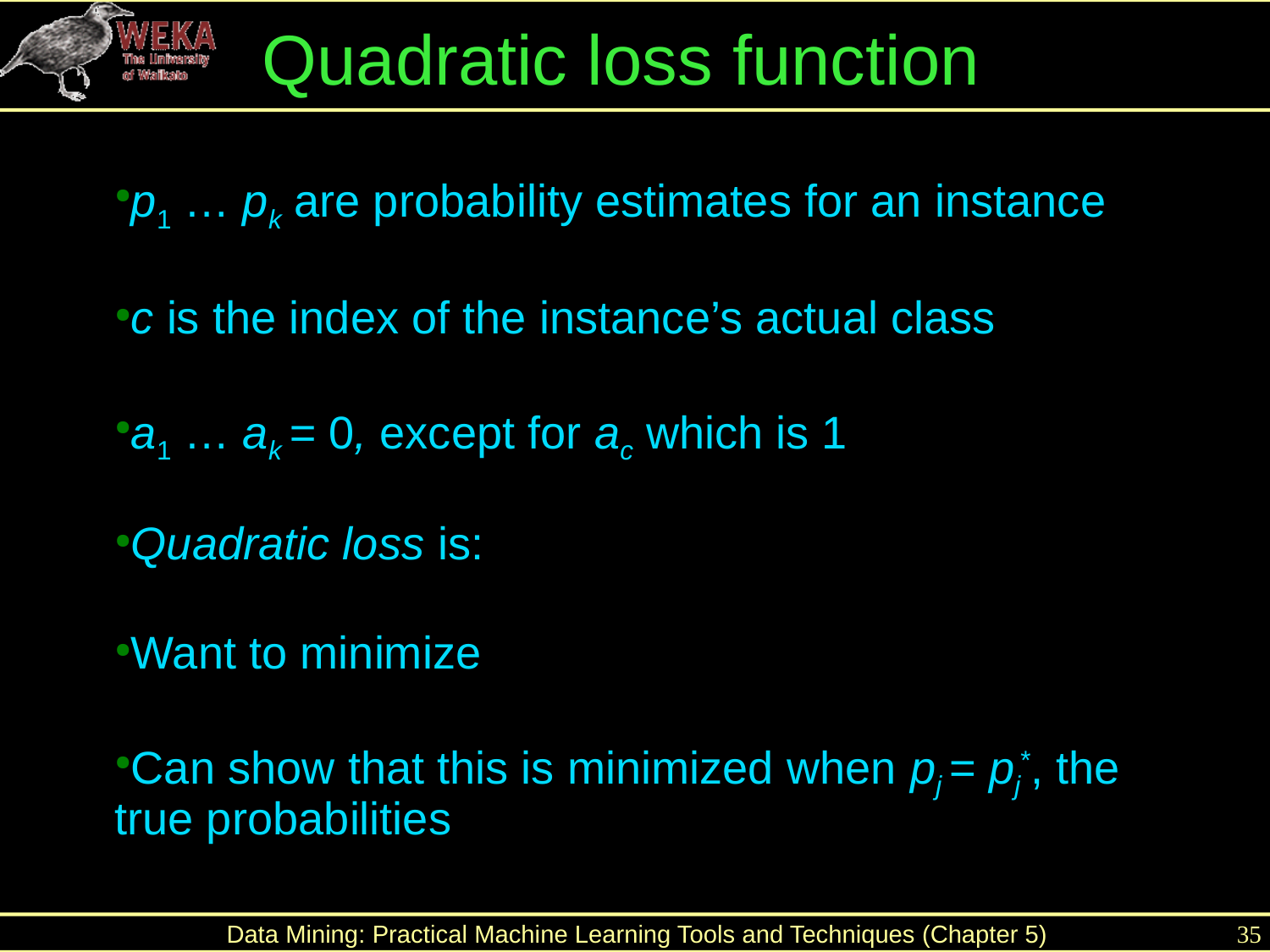

Quadratic loss function
p1 … pk are probability estimates for an instance
c is the index of the instance’s actual class
a1 … ak = 0, except for ac which is 1
Quadratic loss is:
Want to minimize
Can show that this is minimized when pj = pj*, the true probabilities
Data Mining: Practical Machine Learning Tools and Techniques (Chapter 5)
35